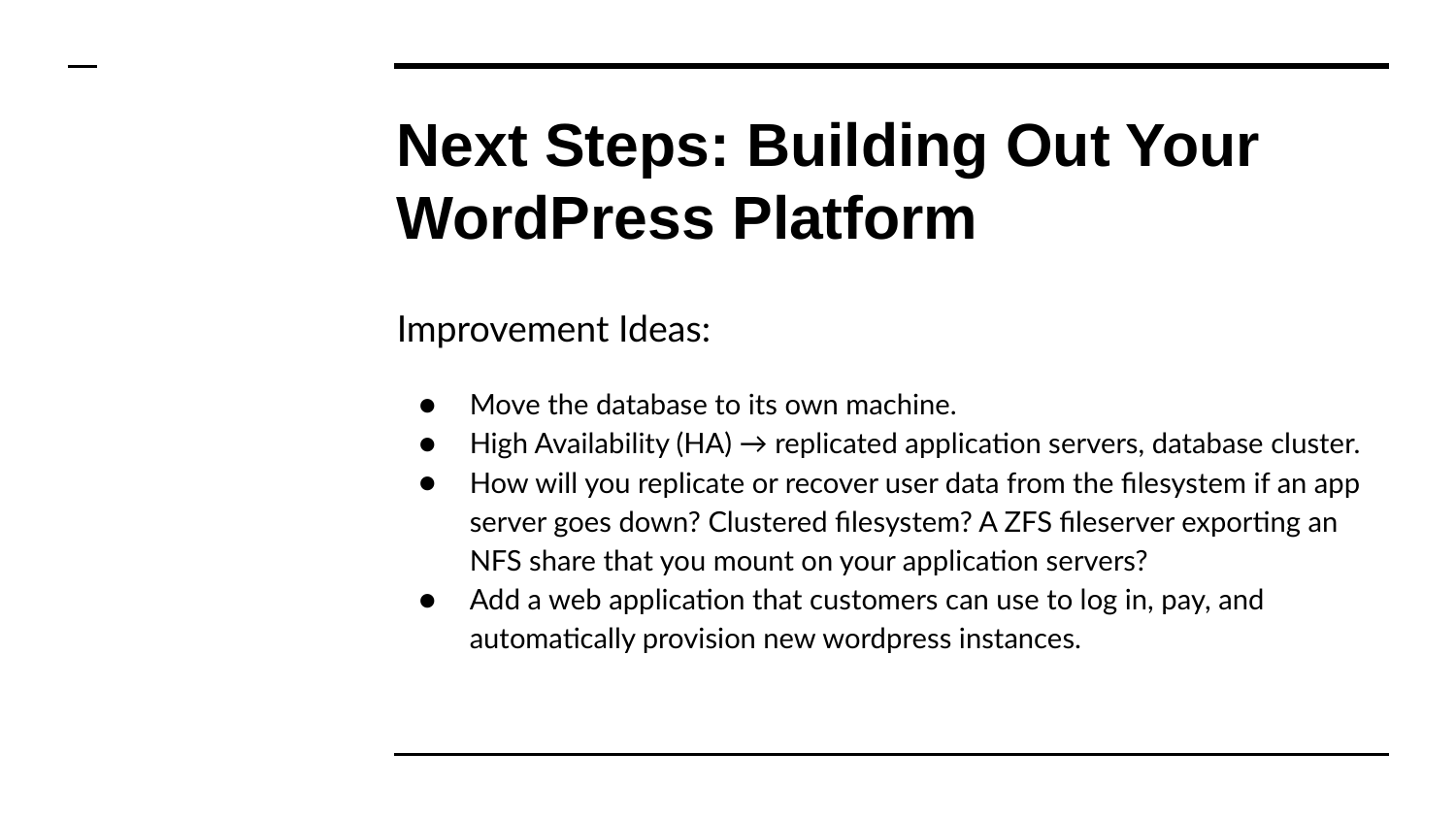

# Next Steps: Building Out Your WordPress Platform

Improvement Ideas:
Move the database to its own machine.
High Availability (HA) → replicated application servers, database cluster.
How will you replicate or recover user data from the filesystem if an app server goes down? Clustered filesystem? A ZFS fileserver exporting an NFS share that you mount on your application servers?
Add a web application that customers can use to log in, pay, and automatically provision new wordpress instances.